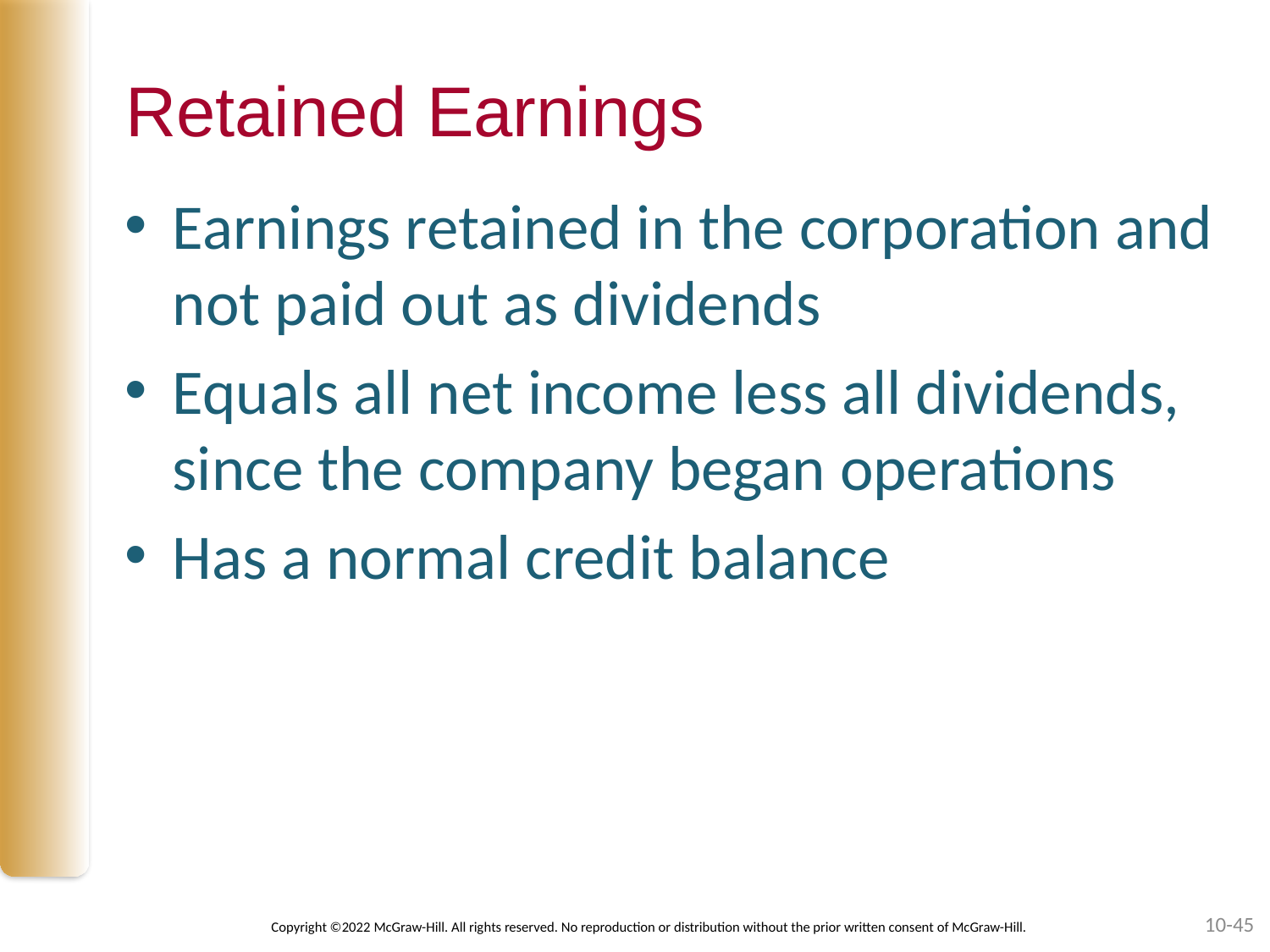

# Retained Earnings
Earnings retained in the corporation and not paid out as dividends
Equals all net income less all dividends, since the company began operations
Has a normal credit balance
10-45
Copyright ©2022 McGraw-Hill. All rights reserved. No reproduction or distribution without the prior written consent of McGraw-Hill.